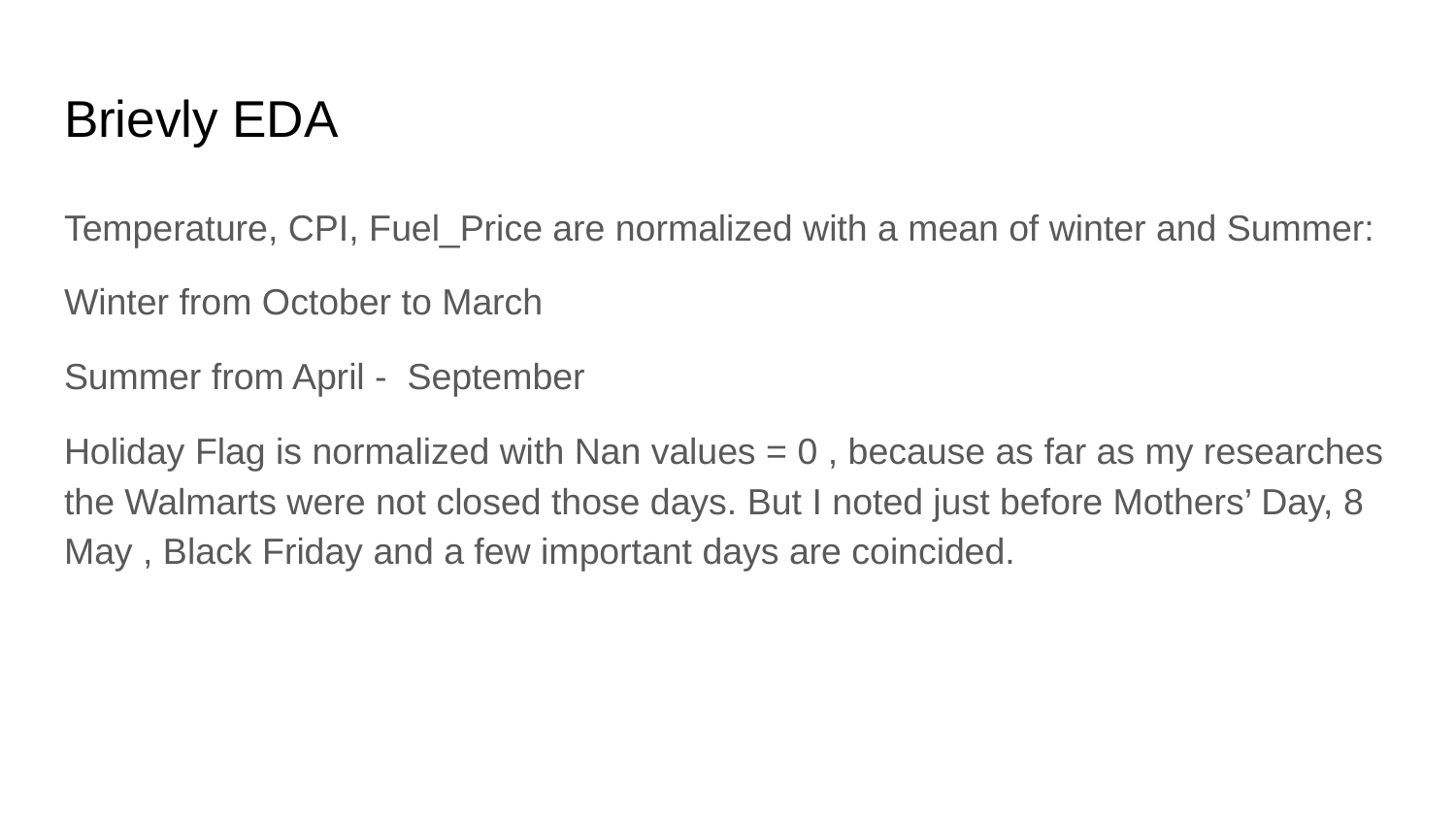

# Brievly EDA
Temperature, CPI, Fuel_Price are normalized with a mean of winter and Summer:
Winter from October to March
Summer from April -  September
Holiday Flag is normalized with Nan values = 0 , because as far as my researches the Walmarts were not closed those days. But I noted just before Mothers’ Day, 8 May , Black Friday and a few important days are coincided.